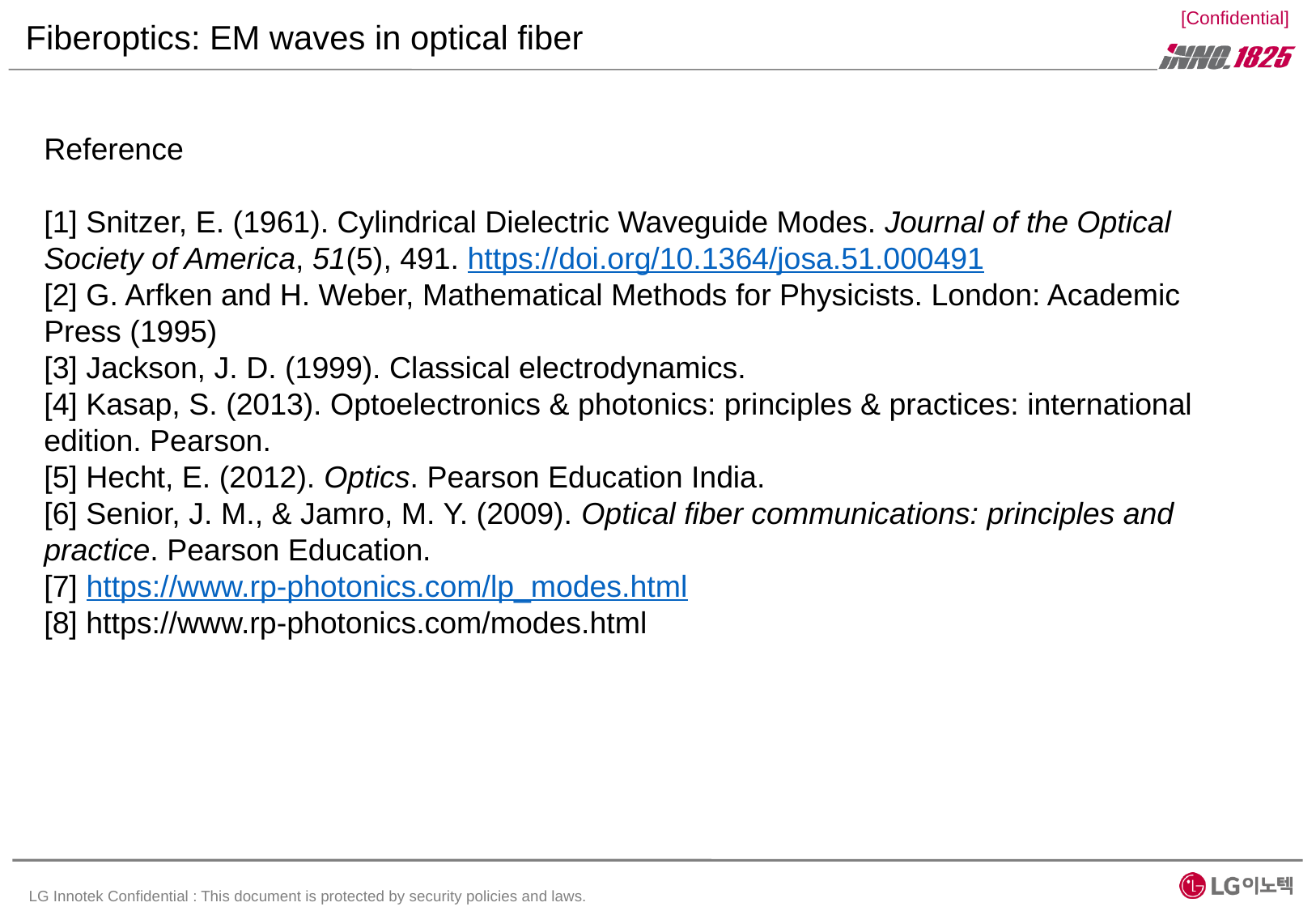

# Fiberoptics: EM waves in optical fiber

Reference

[1] Snitzer, E. (1961). Cylindrical Dielectric Waveguide Modes. Journal of the Optical Society of America, 51(5), 491. https://doi.org/10.1364/josa.51.000491
[2] G. Arfken and H. Weber, Mathematical Methods for Physicists. London: Academic Press (1995)
[3] Jackson, J. D. (1999). Classical electrodynamics.
[4] Kasap, S. (2013). Optoelectronics & photonics: principles & practices: international edition. Pearson.
[5] Hecht, E. (2012). Optics. Pearson Education India.
[6] Senior, J. M., & Jamro, M. Y. (2009). Optical fiber communications: principles and practice. Pearson Education.
[7] https://www.rp-photonics.com/lp_modes.html
[8] https://www.rp-photonics.com/modes.html